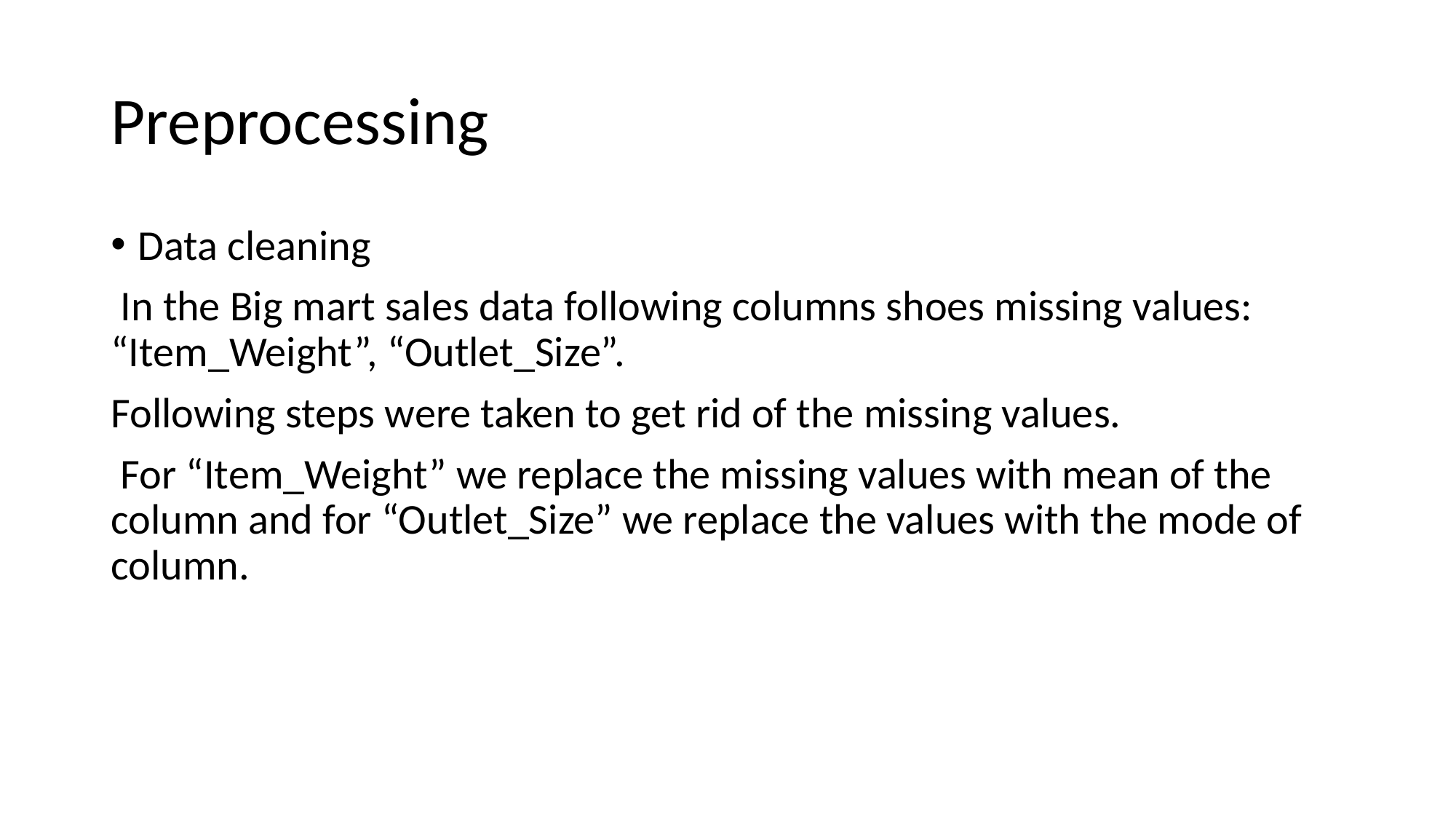

# Preprocessing
Data cleaning
 In the Big mart sales data following columns shoes missing values: “Item_Weight”, “Outlet_Size”.
Following steps were taken to get rid of the missing values.
 For “Item_Weight” we replace the missing values with mean of the column and for “Outlet_Size” we replace the values with the mode of column.